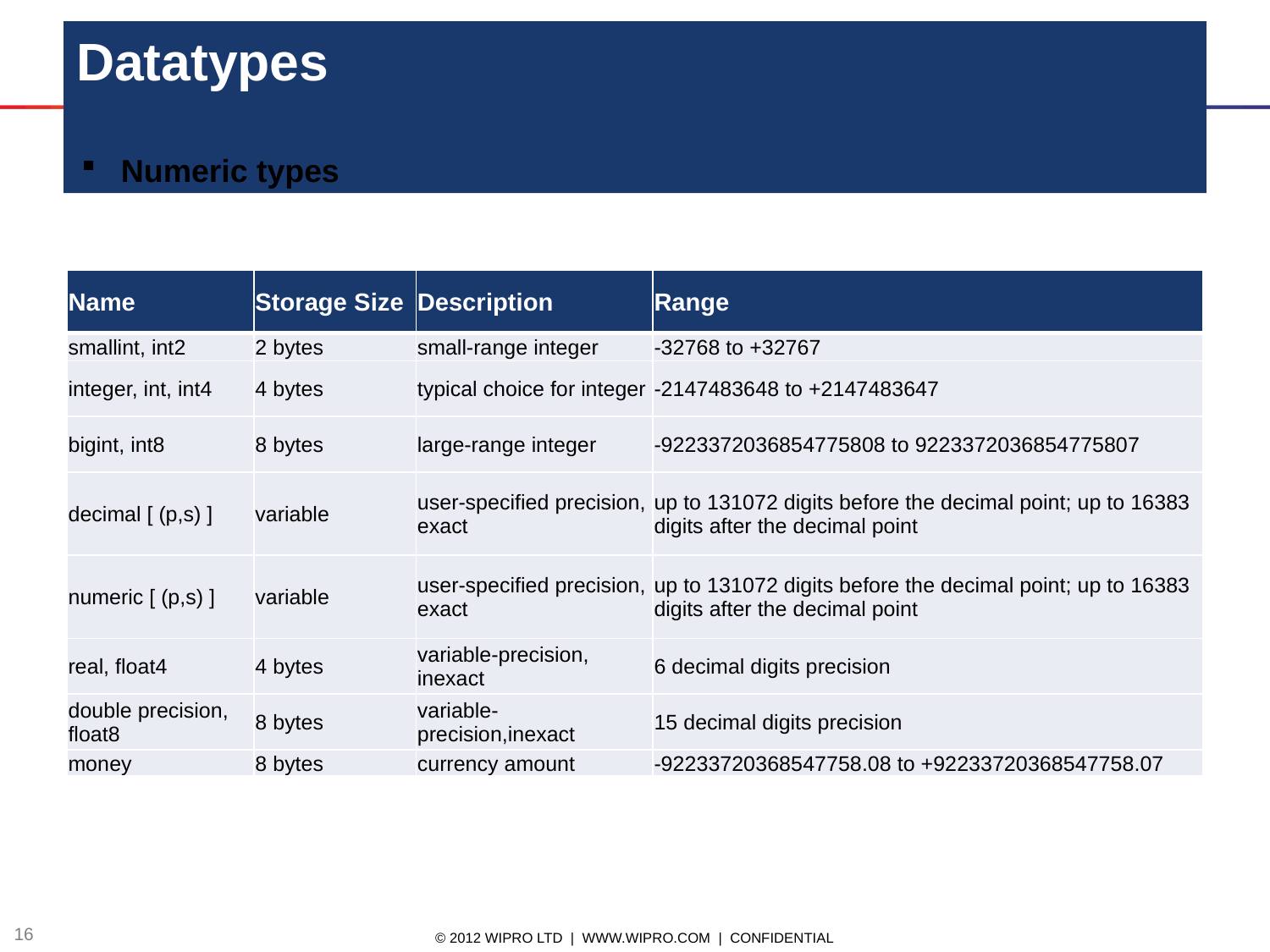

# Datatypes
Numeric types

| Name | Storage Size | Description | Range |
| --- | --- | --- | --- |
| smallint, int2 | 2 bytes | small-range integer | -32768 to +32767 |
| integer, int, int4 | 4 bytes | typical choice for integer | -2147483648 to +2147483647 |
| bigint, int8 | 8 bytes | large-range integer | -9223372036854775808 to 9223372036854775807 |
| decimal [ (p,s) ] | variable | user-specified precision, exact | up to 131072 digits before the decimal point; up to 16383 digits after the decimal point |
| numeric [ (p,s) ] | variable | user-specified precision, exact | up to 131072 digits before the decimal point; up to 16383 digits after the decimal point |
| real, float4 | 4 bytes | variable-precision, inexact | 6 decimal digits precision |
| double precision, float8 | 8 bytes | variable-precision,inexact | 15 decimal digits precision |
| money | 8 bytes | currency amount | -92233720368547758.08 to +92233720368547758.07 |